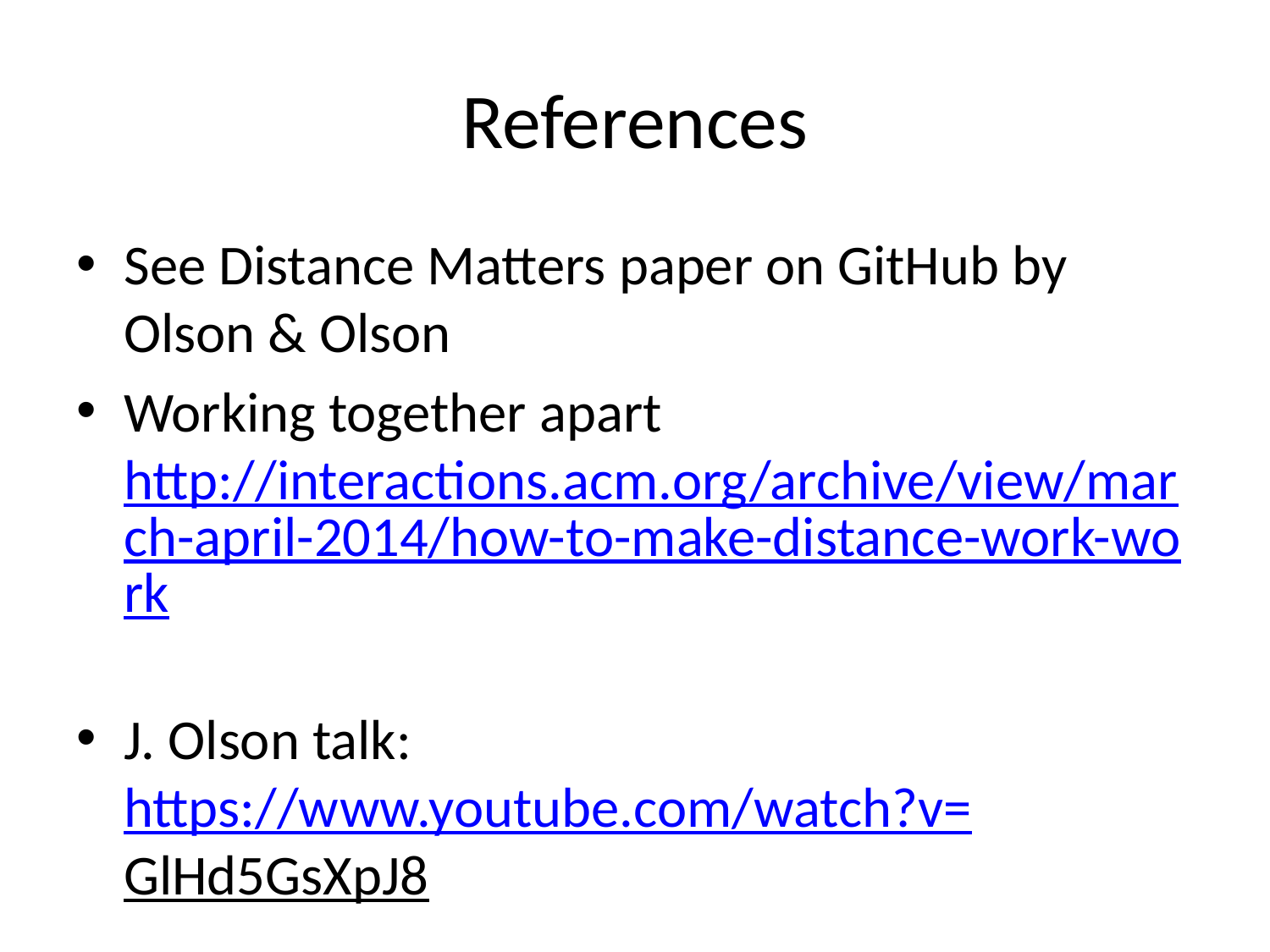

# References
See Distance Matters paper on GitHub by Olson & Olson
Working together aparthttp://interactions.acm.org/archive/view/march-april-2014/how-to-make-distance-work-work
J. Olson talk: https://www.youtube.com/watch?v=GlHd5GsXpJ8